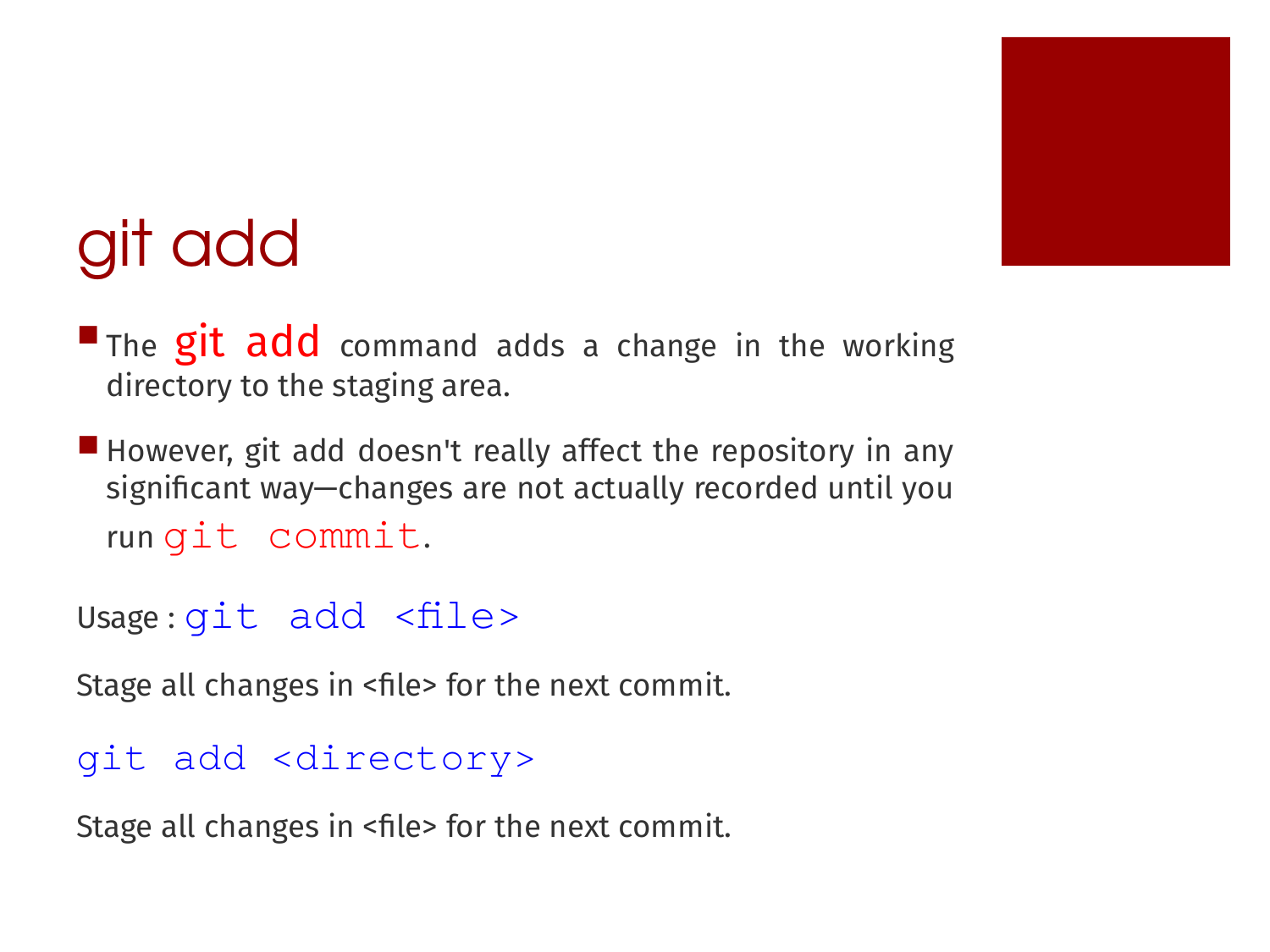

# git add
The git add command adds a change in the working directory to the staging area.
However, git add doesn't really affect the repository in any significant way—changes are not actually recorded until you run git commit.
Usage : git add <file>
Stage all changes in <file> for the next commit.
git add <directory>
Stage all changes in <file> for the next commit.